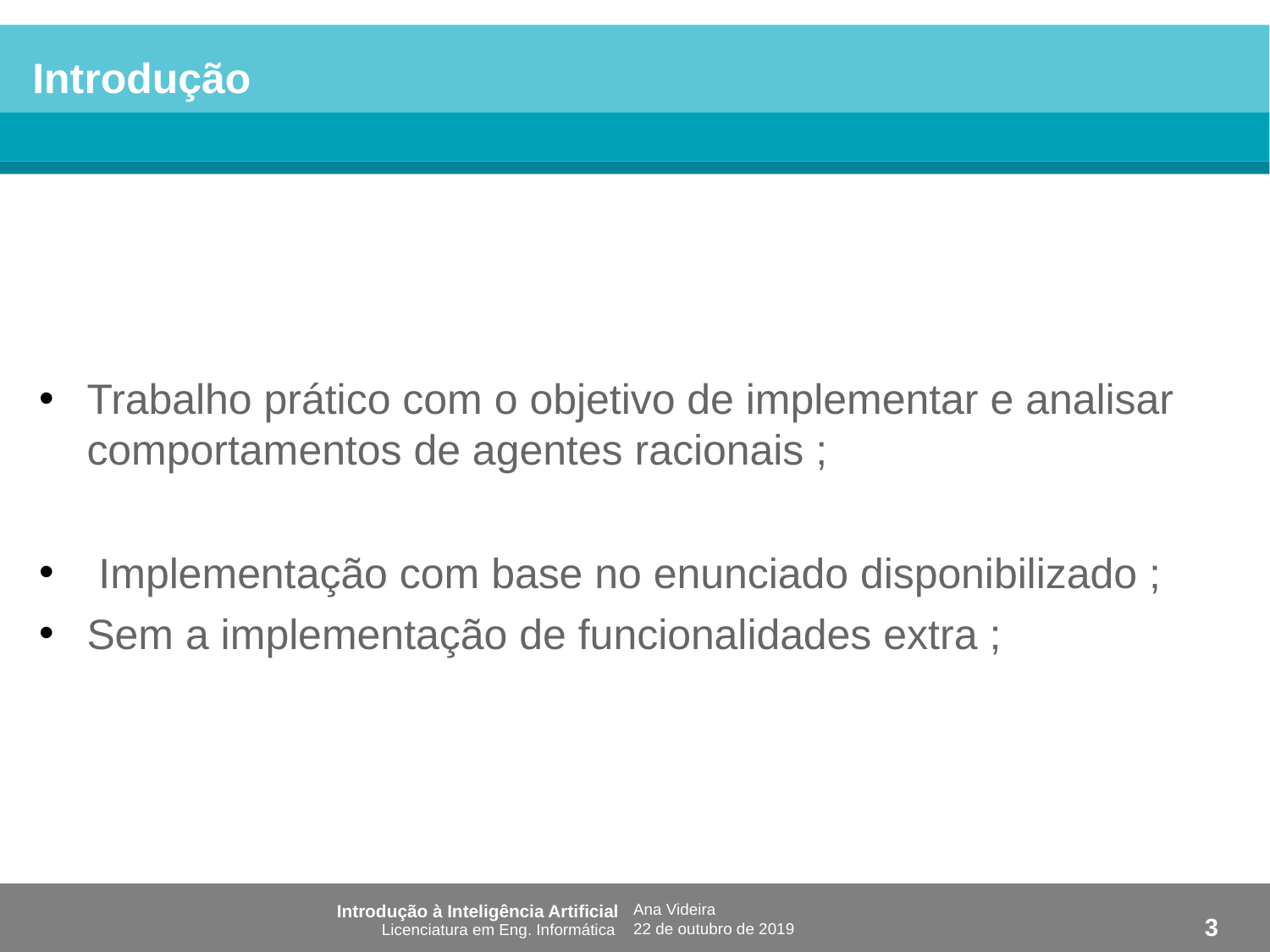

Introdução

Trabalho prático com o objetivo de implementar e analisar comportamentos de agentes racionais ;

 Implementação com base no enunciado disponibilizado ;
Sem a implementação de funcionalidades extra ;
Ana Videira
22 de outubro de 2019
3